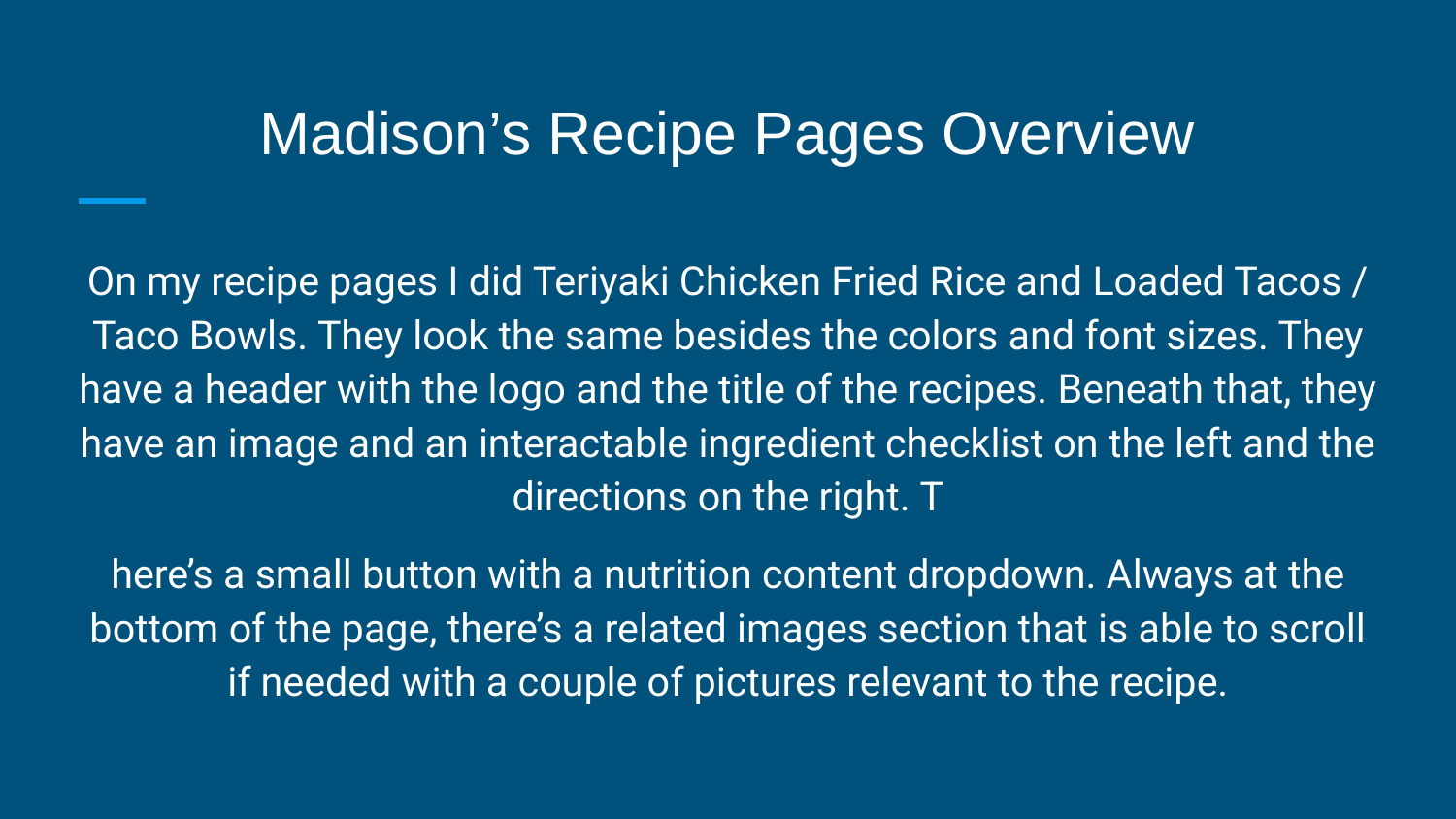

# Madison’s Recipe Pages Overview
On my recipe pages I did Teriyaki Chicken Fried Rice and Loaded Tacos / Taco Bowls. They look the same besides the colors and font sizes. They have a header with the logo and the title of the recipes. Beneath that, they have an image and an interactable ingredient checklist on the left and the directions on the right. T
here’s a small button with a nutrition content dropdown. Always at the bottom of the page, there’s a related images section that is able to scroll if needed with a couple of pictures relevant to the recipe.